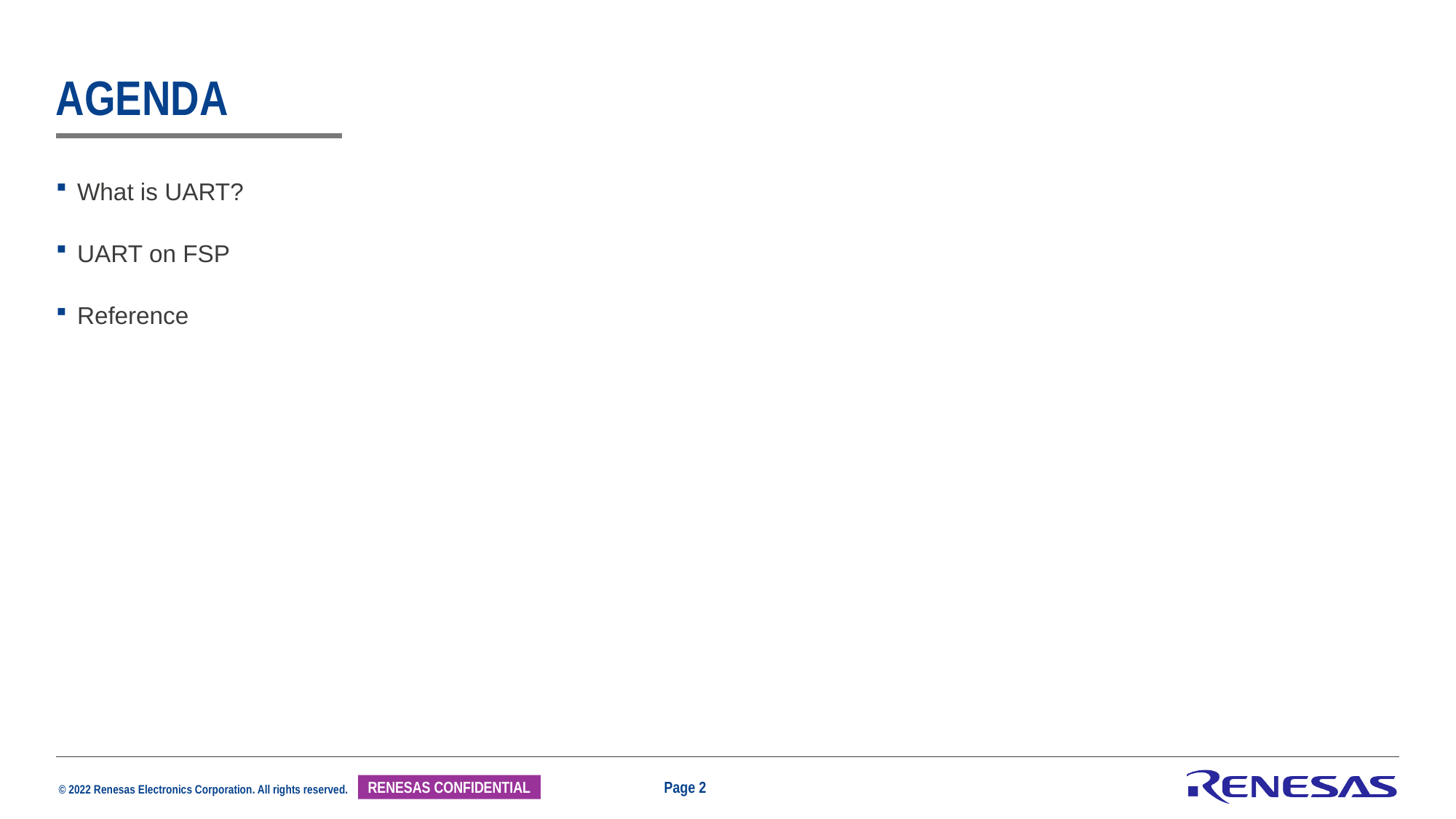

# Agenda
What is UART?
UART on FSP
Reference